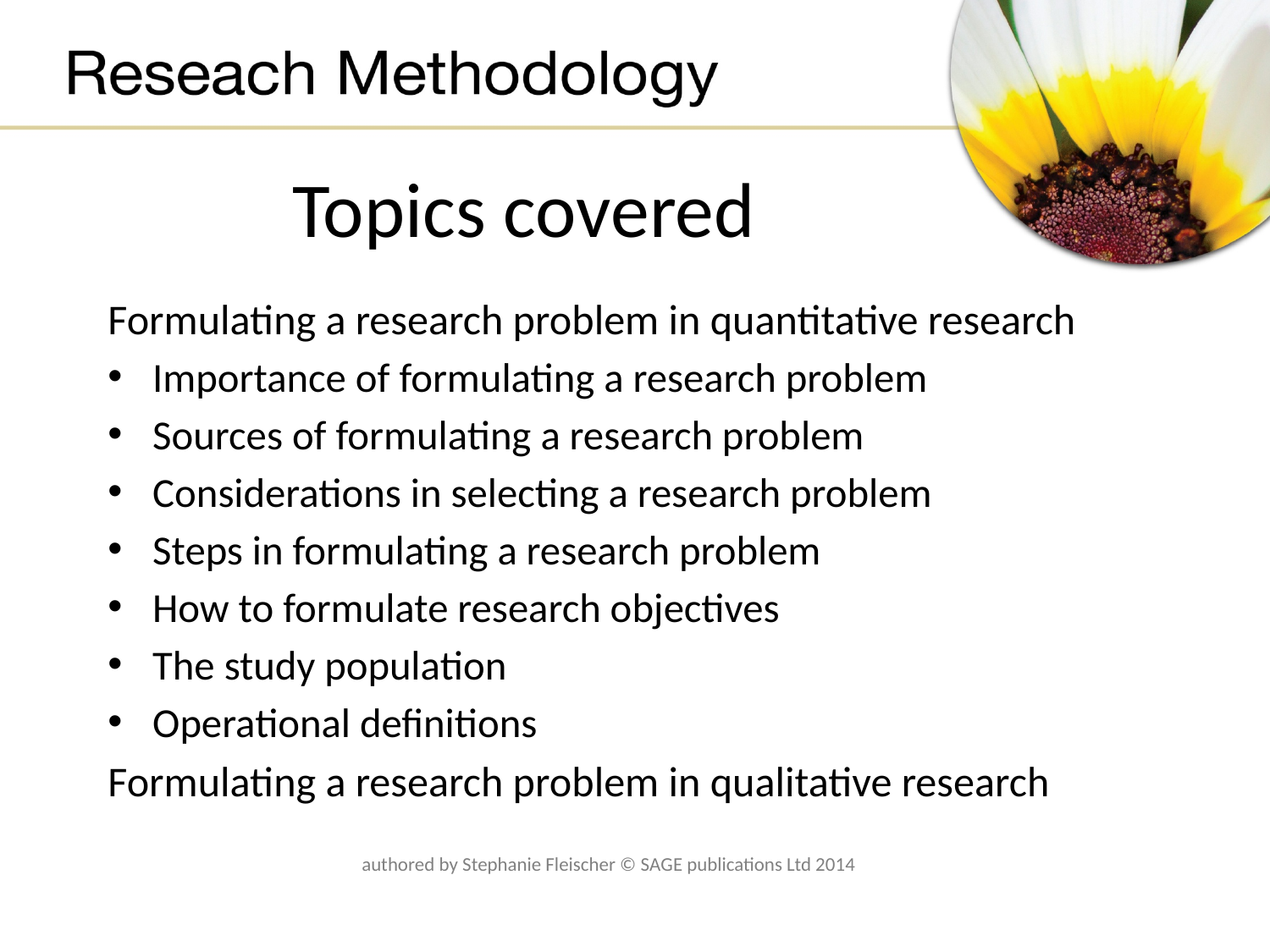

# Topics covered
Formulating a research problem in quantitative research
Importance of formulating a research problem
Sources of formulating a research problem
Considerations in selecting a research problem
Steps in formulating a research problem
How to formulate research objectives
The study population
Operational definitions
Formulating a research problem in qualitative research
authored by Stephanie Fleischer © SAGE publications Ltd 2014